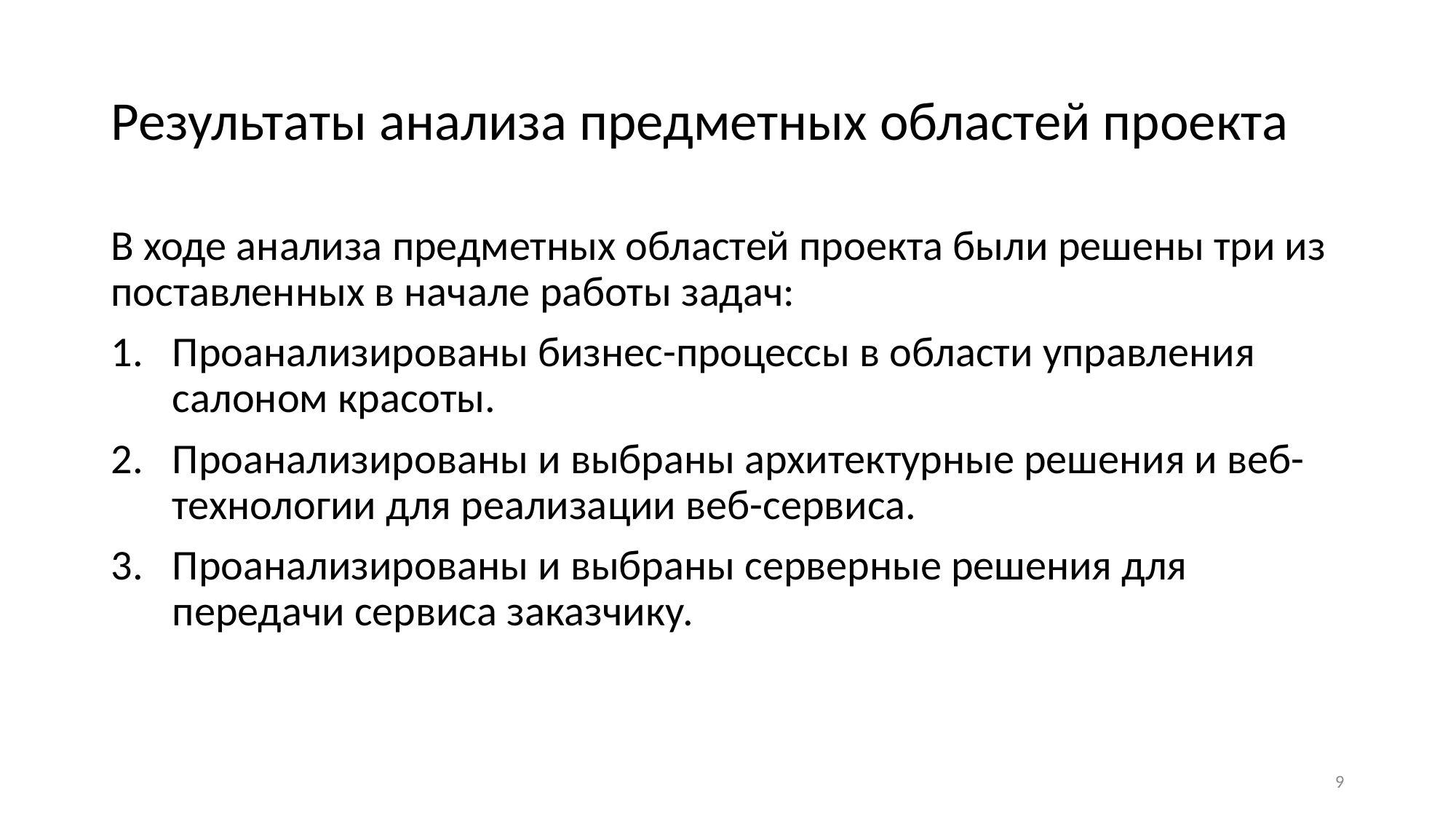

# Результаты анализа предметных областей проекта
В ходе анализа предметных областей проекта были решены три из поставленных в начале работы задач:
Проанализированы бизнес-процессы в области управления салоном красоты.
Проанализированы и выбраны архитектурные решения и веб-технологии для реализации веб-сервиса.
Проанализированы и выбраны серверные решения для передачи сервиса заказчику.
9